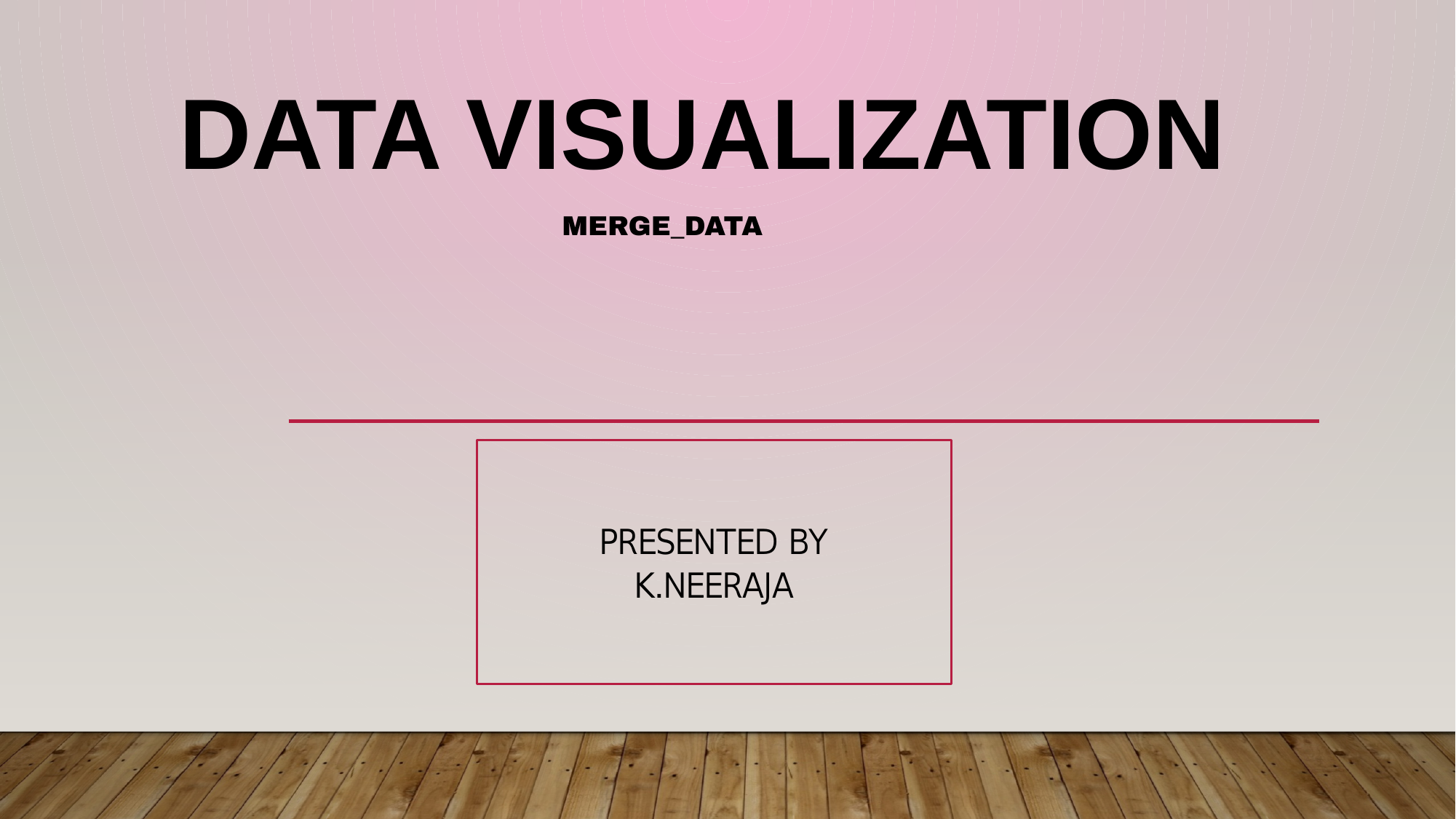

# DATA VISUALIZATION
MERGE_DATA
PRESENTED BY
K.NEERAJA